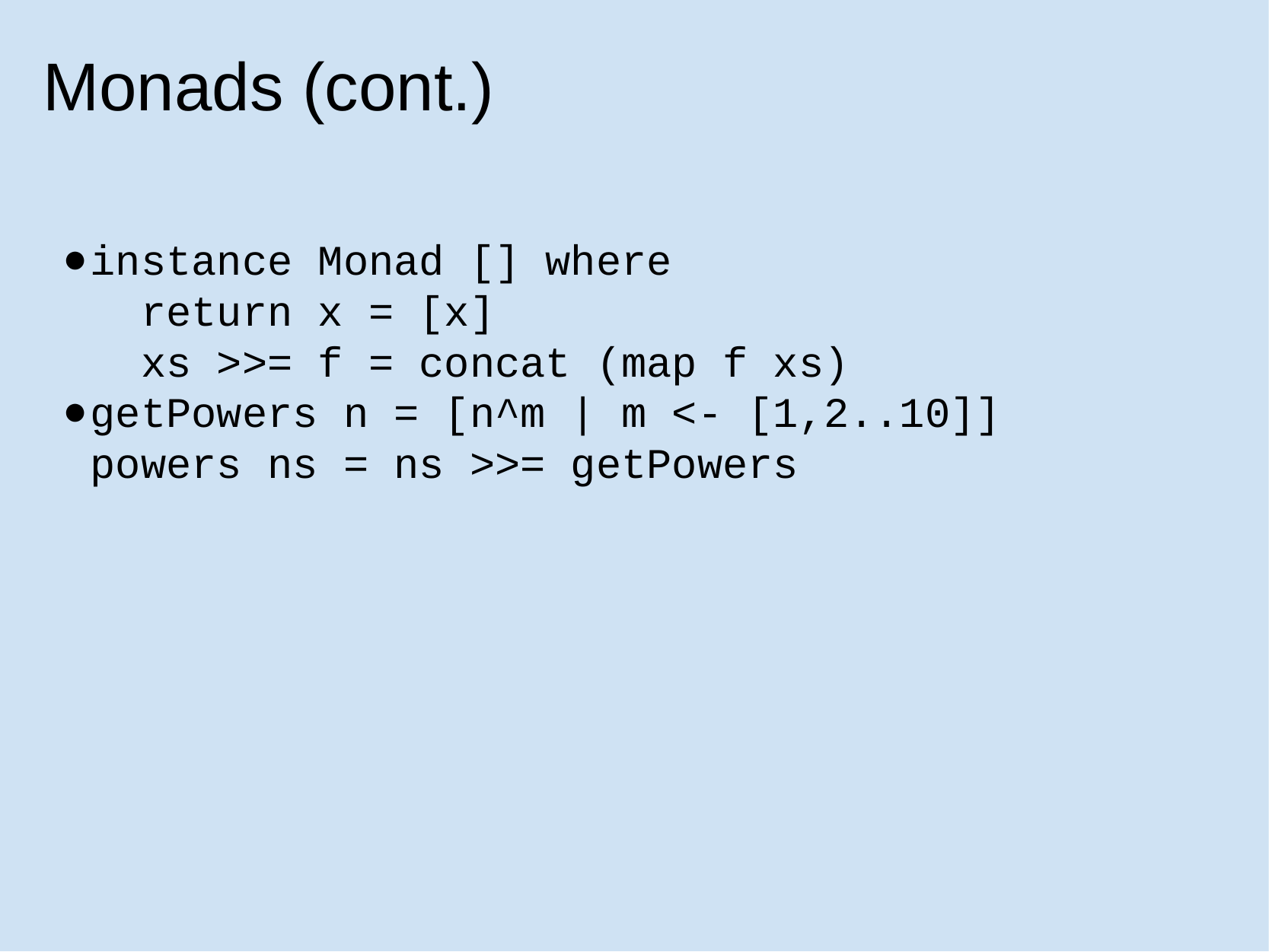

# Monads (cont.)
instance Monad [] where
  return x = [x]
  xs >>= f = concat (map f xs)
getPowers n = [n^m | m <- [1,2..10]]
powers ns = ns >>= getPowers